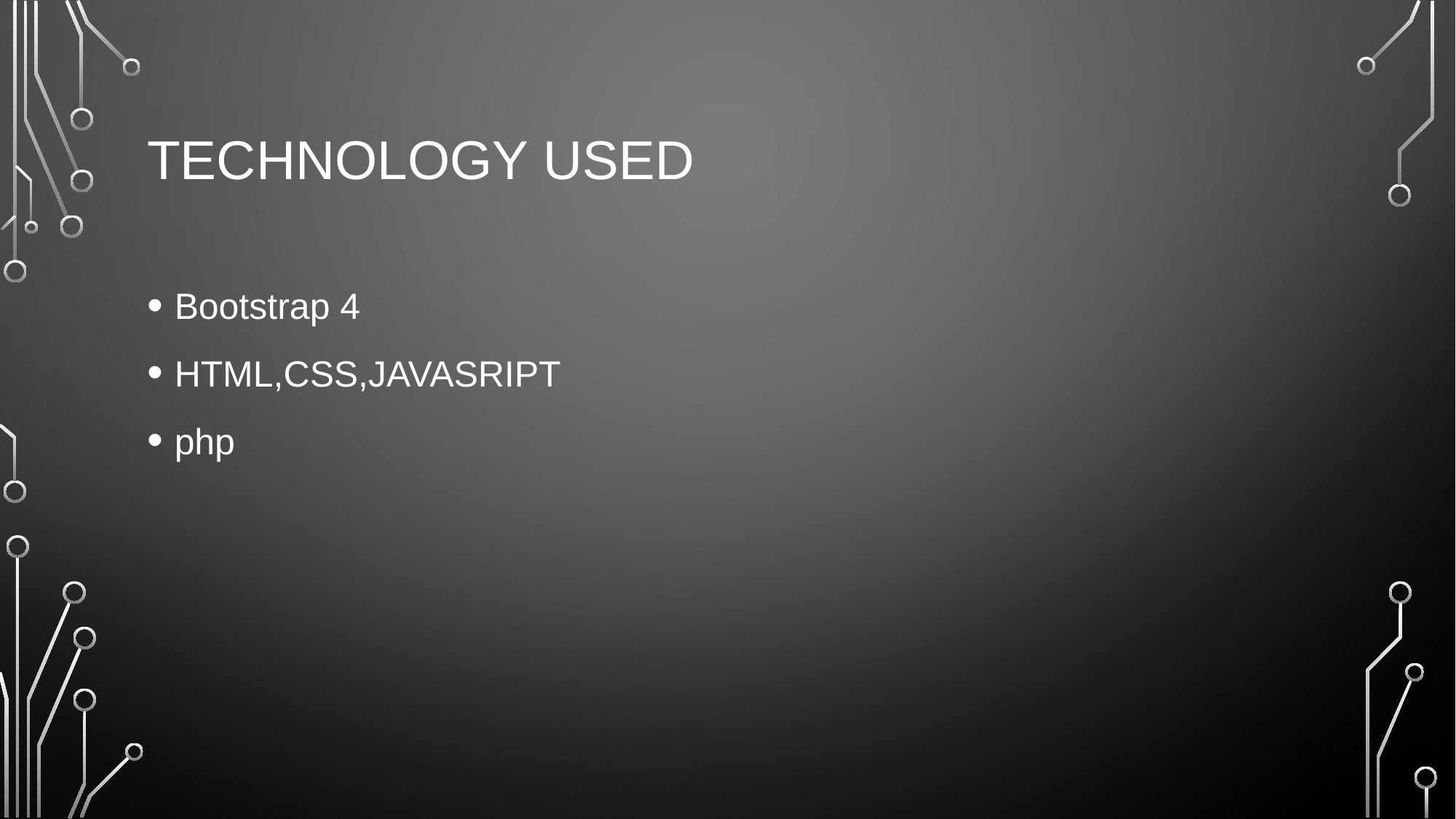

# Technology used
Bootstrap 4
HTML,CSS,JAVASRIPT
php